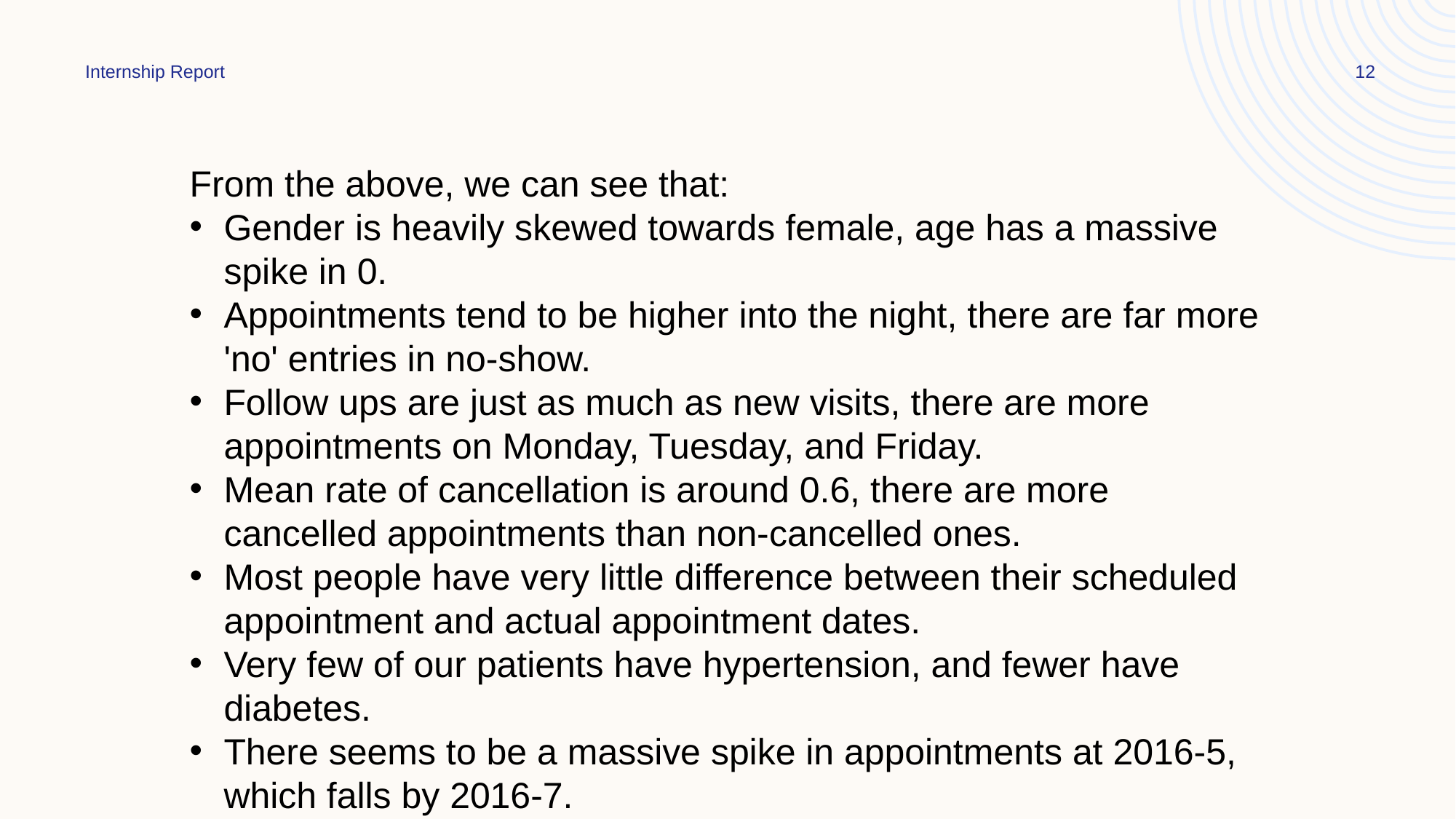

Internship Report
12
From the above, we can see that:
Gender is heavily skewed towards female, age has a massive spike in 0.
Appointments tend to be higher into the night, there are far more 'no' entries in no-show.
Follow ups are just as much as new visits, there are more appointments on Monday, Tuesday, and Friday.
Mean rate of cancellation is around 0.6, there are more cancelled appointments than non-cancelled ones.
Most people have very little difference between their scheduled appointment and actual appointment dates.
Very few of our patients have hypertension, and fewer have diabetes.
There seems to be a massive spike in appointments at 2016-5, which falls by 2016-7.